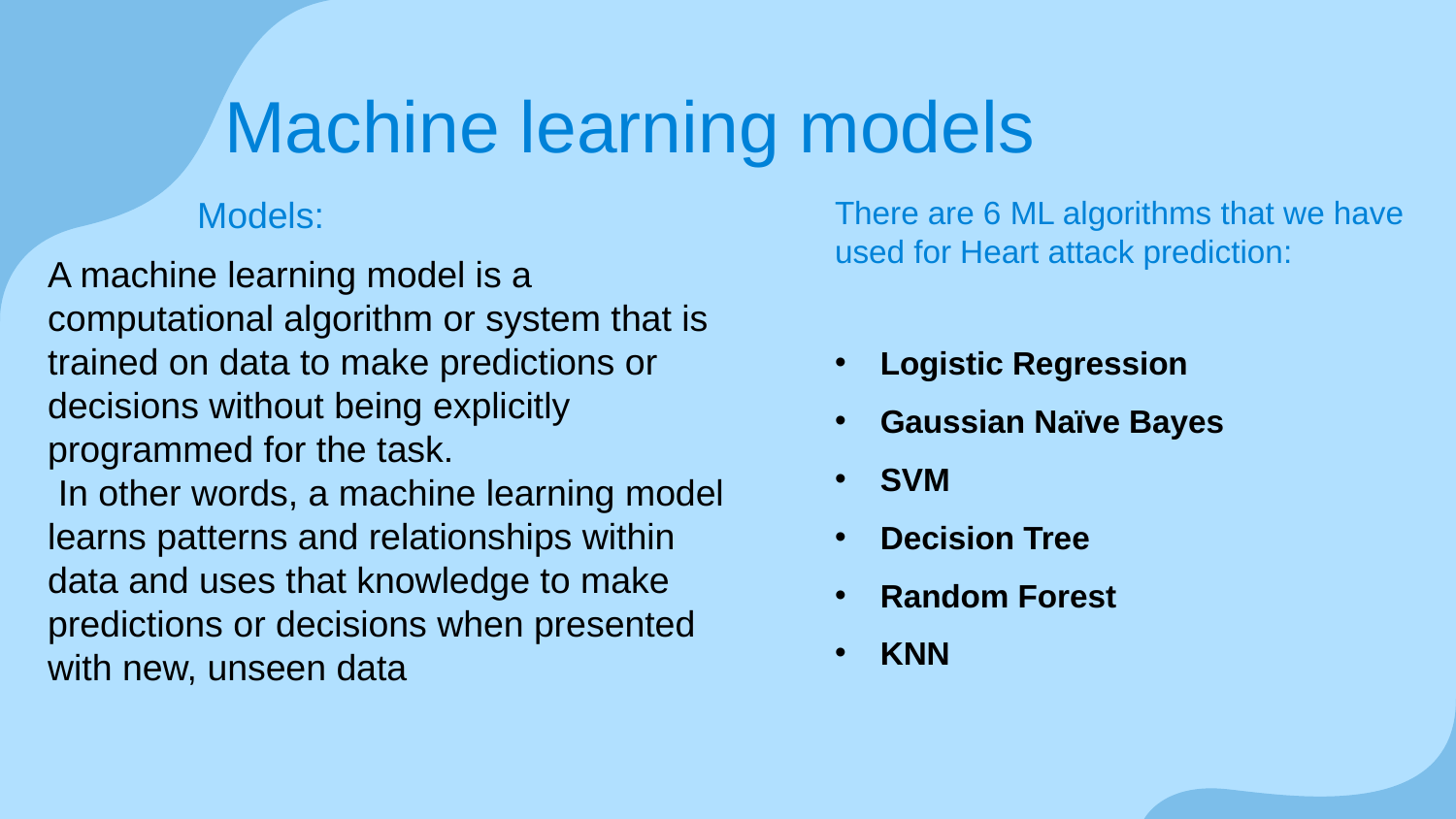

# Machine learning models
Models:
There are 6 ML algorithms that we have used for Heart attack prediction:
A machine learning model is a computational algorithm or system that is trained on data to make predictions or decisions without being explicitly programmed for the task.
 In other words, a machine learning model learns patterns and relationships within data and uses that knowledge to make predictions or decisions when presented with new, unseen data
Logistic Regression
Gaussian Naïve Bayes
SVM
Decision Tree
Random Forest
KNN